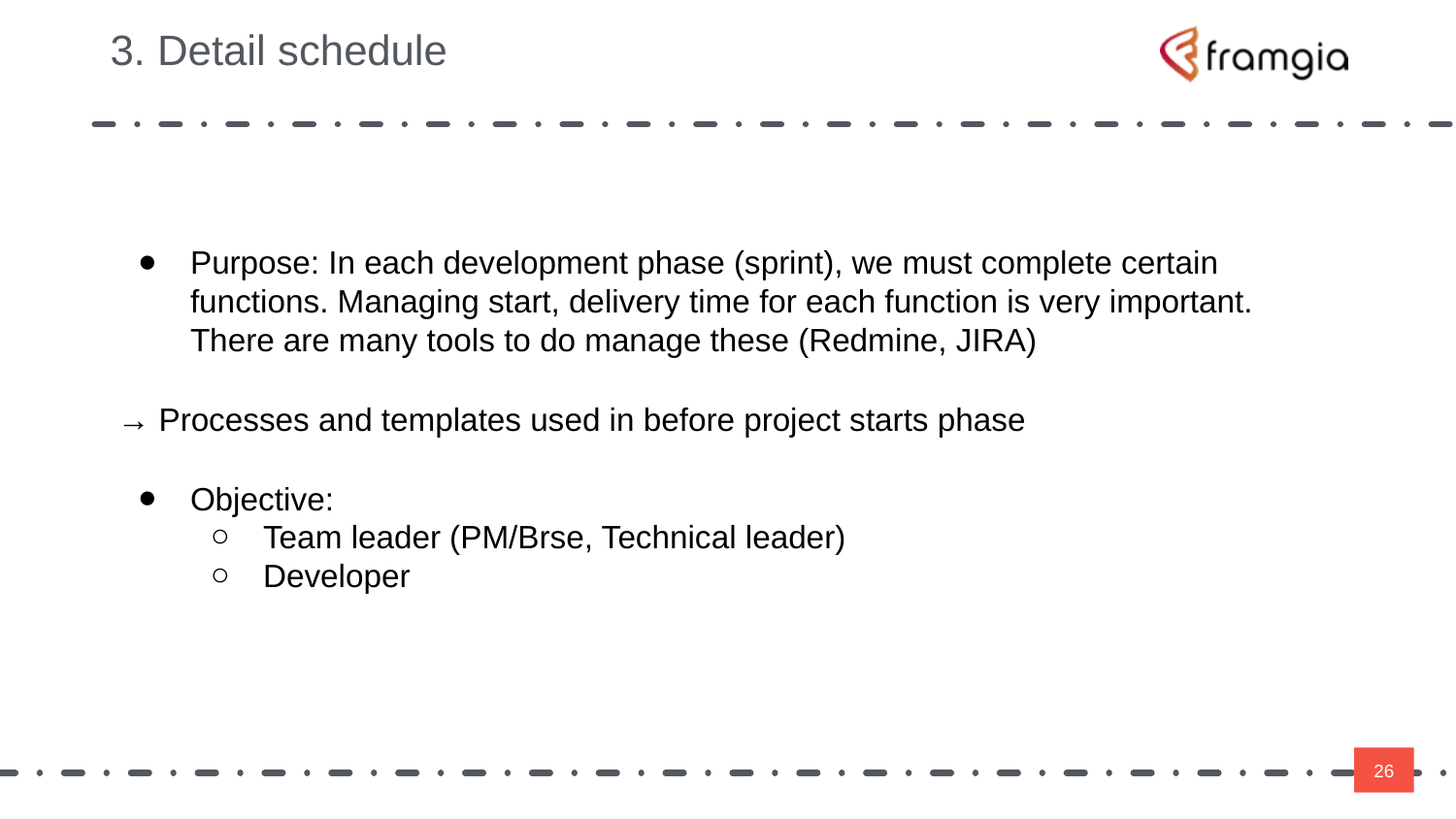

# 3. Detail schedule
Purpose: In each development phase (sprint), we must complete certain functions. Managing start, delivery time for each function is very important. There are many tools to do manage these (Redmine, JIRA)
→ Processes and templates used in before project starts phase
Objective:
Team leader (PM/Brse, Technical leader)
Developer

26